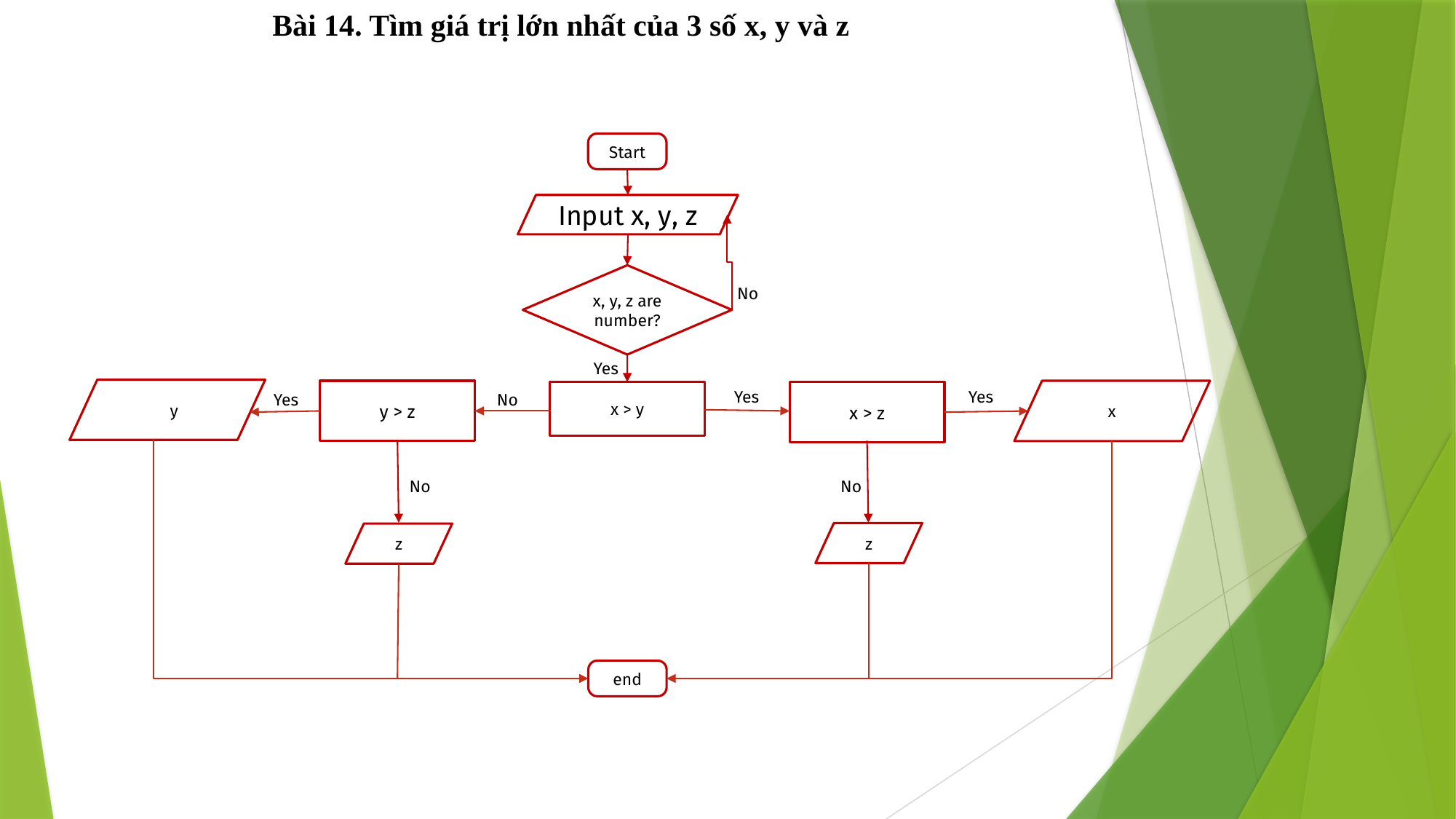

Bài 14. Tìm giá trị lớn nhất của 3 số x, y và z
Start
No
Yes
x > y

No
x, y, z are number?
Input x, y, z
Yes
Yes
   y
y > z
x
Yes
x > z
No
No
z
z
end